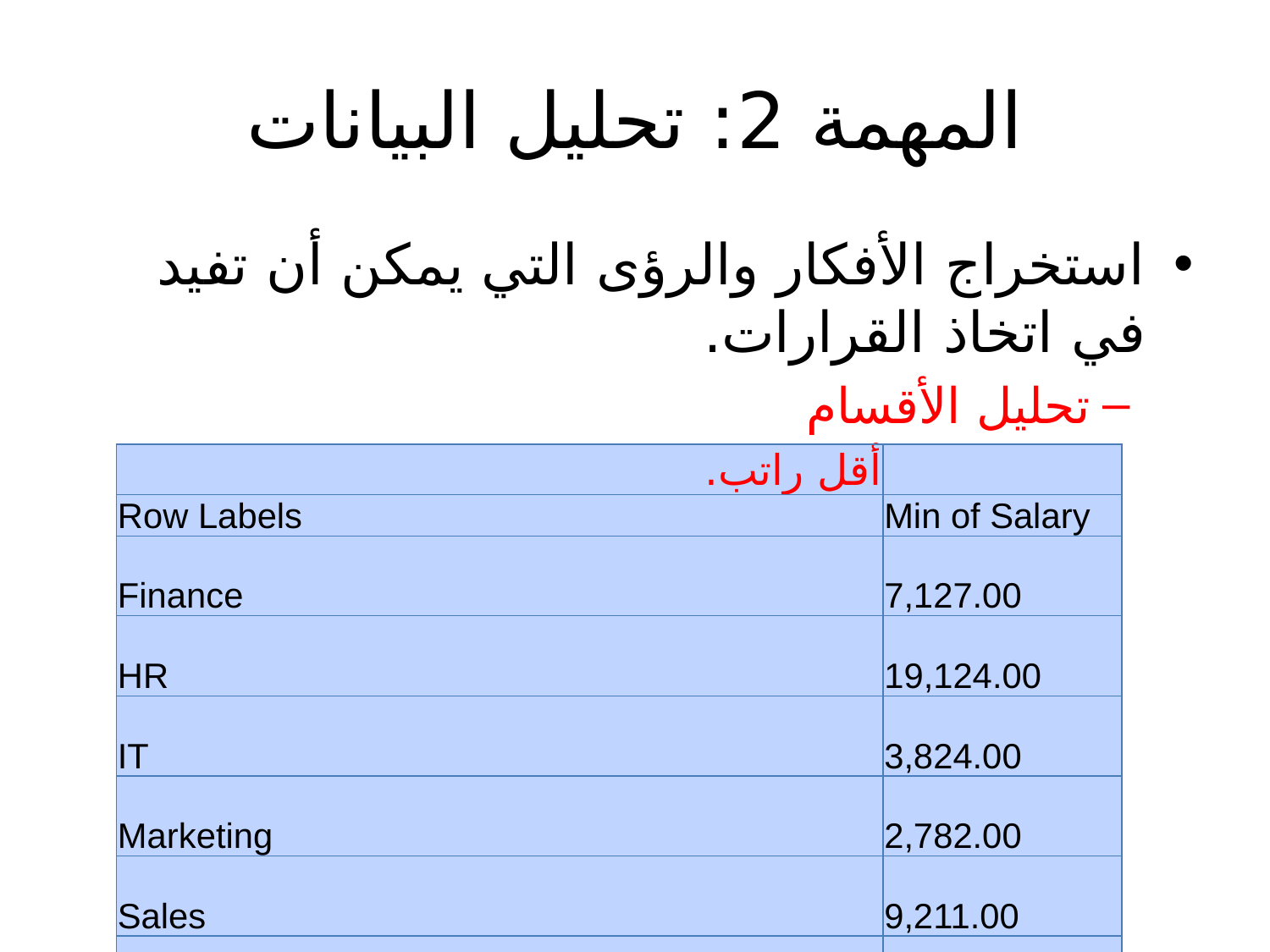

# المهمة 2: تحليل البيانات
استخراج الأفكار والرؤى التي يمكن أن تفيد في اتخاذ القرارات.
تحليل الأقسام
استخراج معلومات رئيسية لكل قسم.

| أقل راتب. |  |
| --- | --- |
| Row Labels | Min of Salary |
| Finance | 7,127.00 |
| HR | 19,124.00 |
| IT | 3,824.00 |
| Marketing | 2,782.00 |
| Sales | 9,211.00 |
| Unknown | 2,898.00 |
| Grand Total | 2,782.00 |